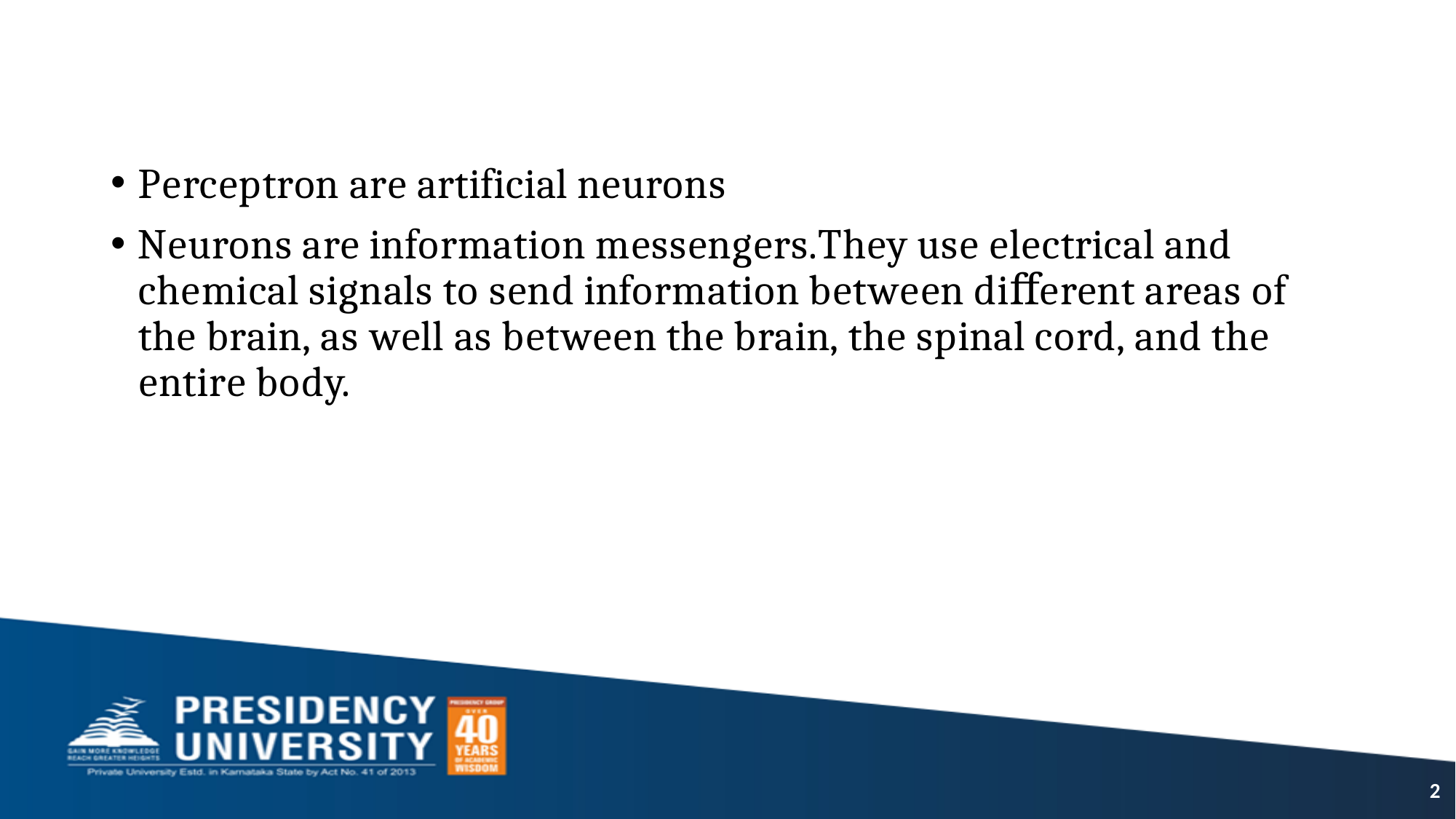

#
Perceptron are artificial neurons
Neurons are information messengers.They use electrical and chemical signals to send information between diﬀerent areas of the brain, as well as between the brain, the spinal cord, and the entire body.
2